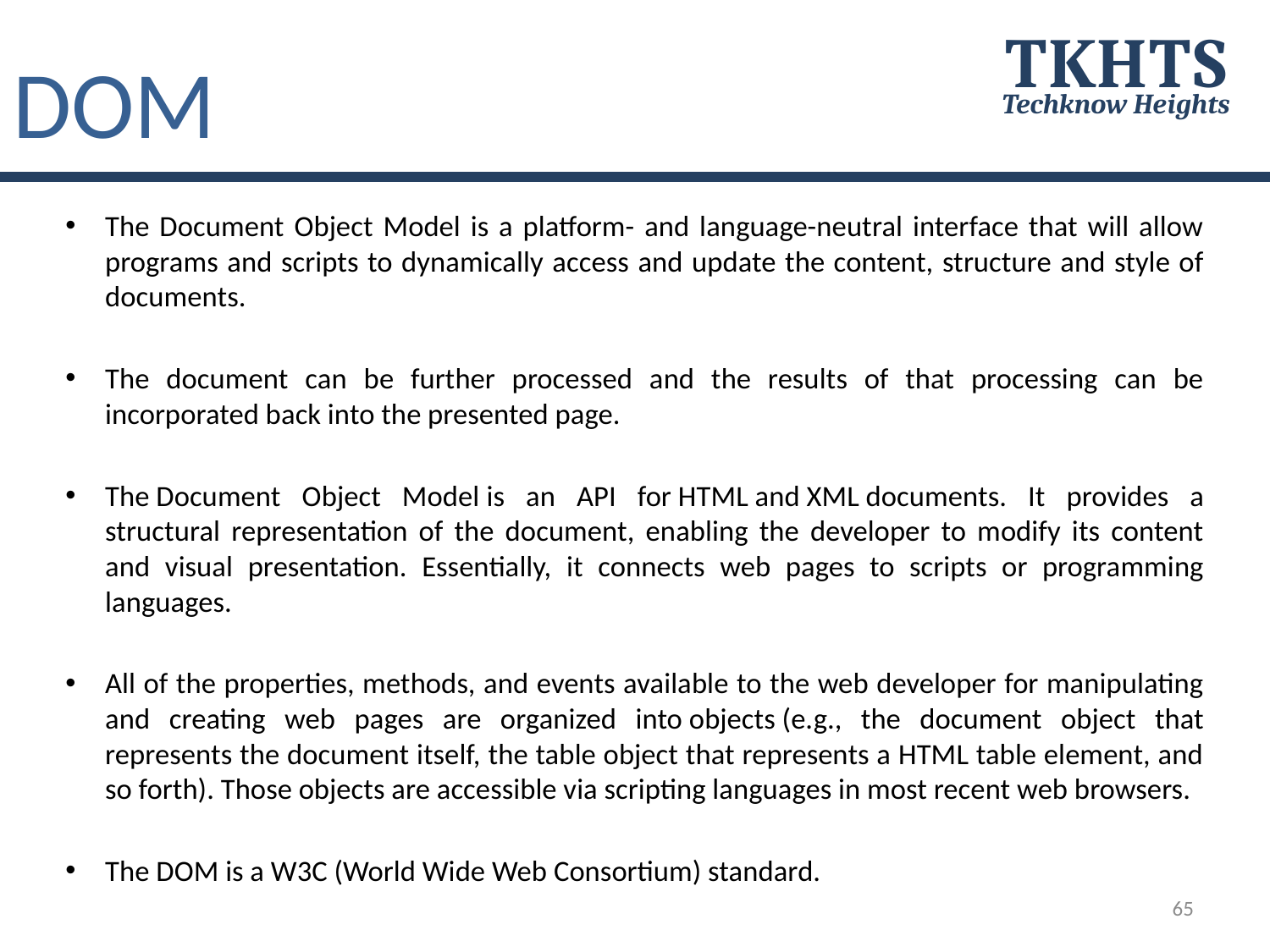

TKHTS
Techknow Heights

DOM
The Document Object Model is a platform- and language-neutral interface that will allow programs and scripts to dynamically access and update the content, structure and style of documents.

The document can be further processed and the results of that processing can be incorporated back into the presented page.

The Document Object Model is an API for HTML and XML documents. It provides a structural representation of the document, enabling the developer to modify its content and visual presentation. Essentially, it connects web pages to scripts or programming languages.

All of the properties, methods, and events available to the web developer for manipulating and creating web pages are organized into objects (e.g., the document object that represents the document itself, the table object that represents a HTML table element, and so forth). Those objects are accessible via scripting languages in most recent web browsers.

The DOM is a W3C (World Wide Web Consortium) standard.

65